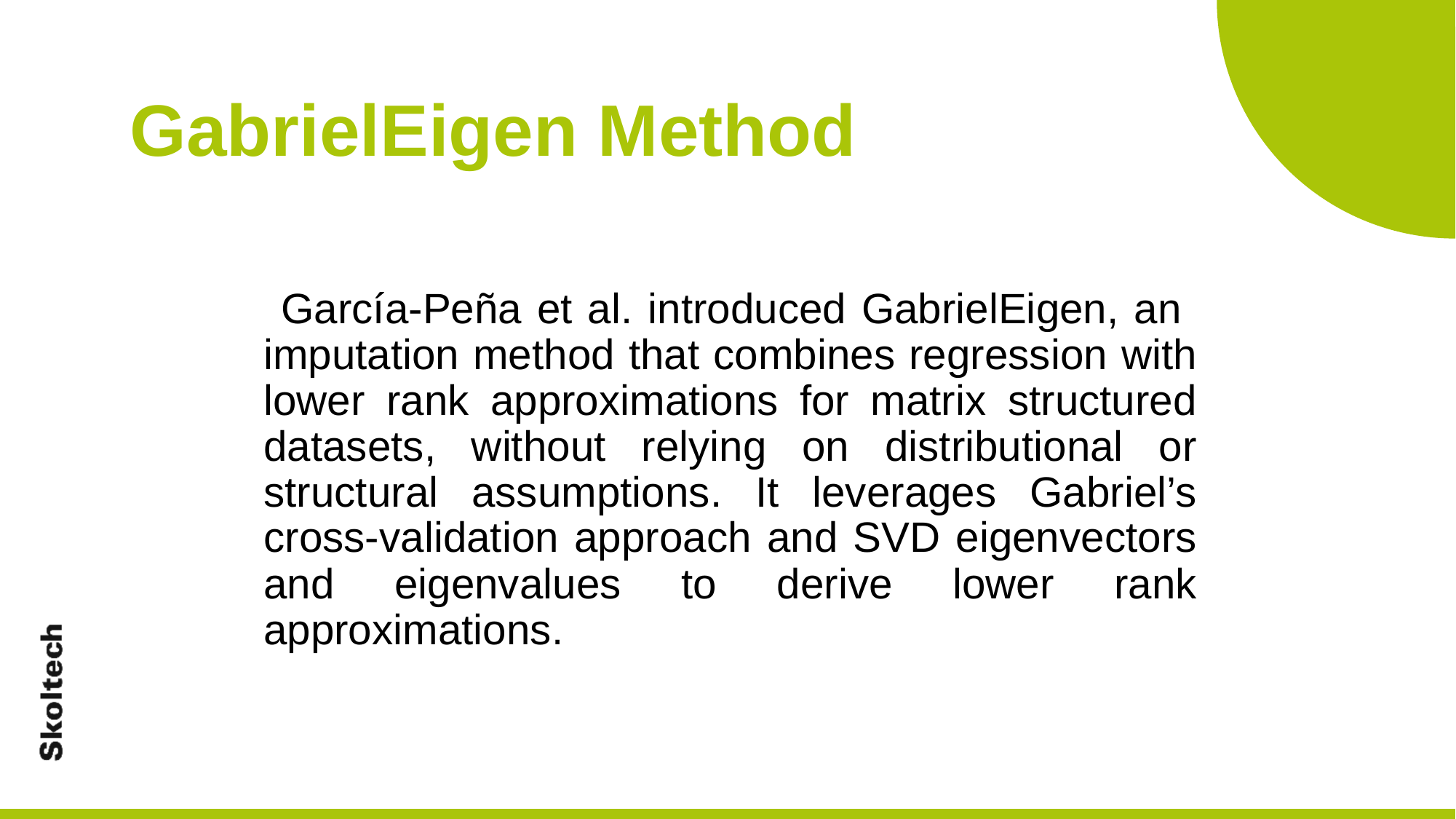

GabrielEigen Method

    García-Peña et al. introduced GabrielEigen, an  imputation method that combines regression with lower rank approximations for matrix structured datasets, without relying on distributional or structural assumptions. It leverages Gabriel’s cross-validation approach and SVD eigenvectors and eigenvalues to derive lower rank approximations.